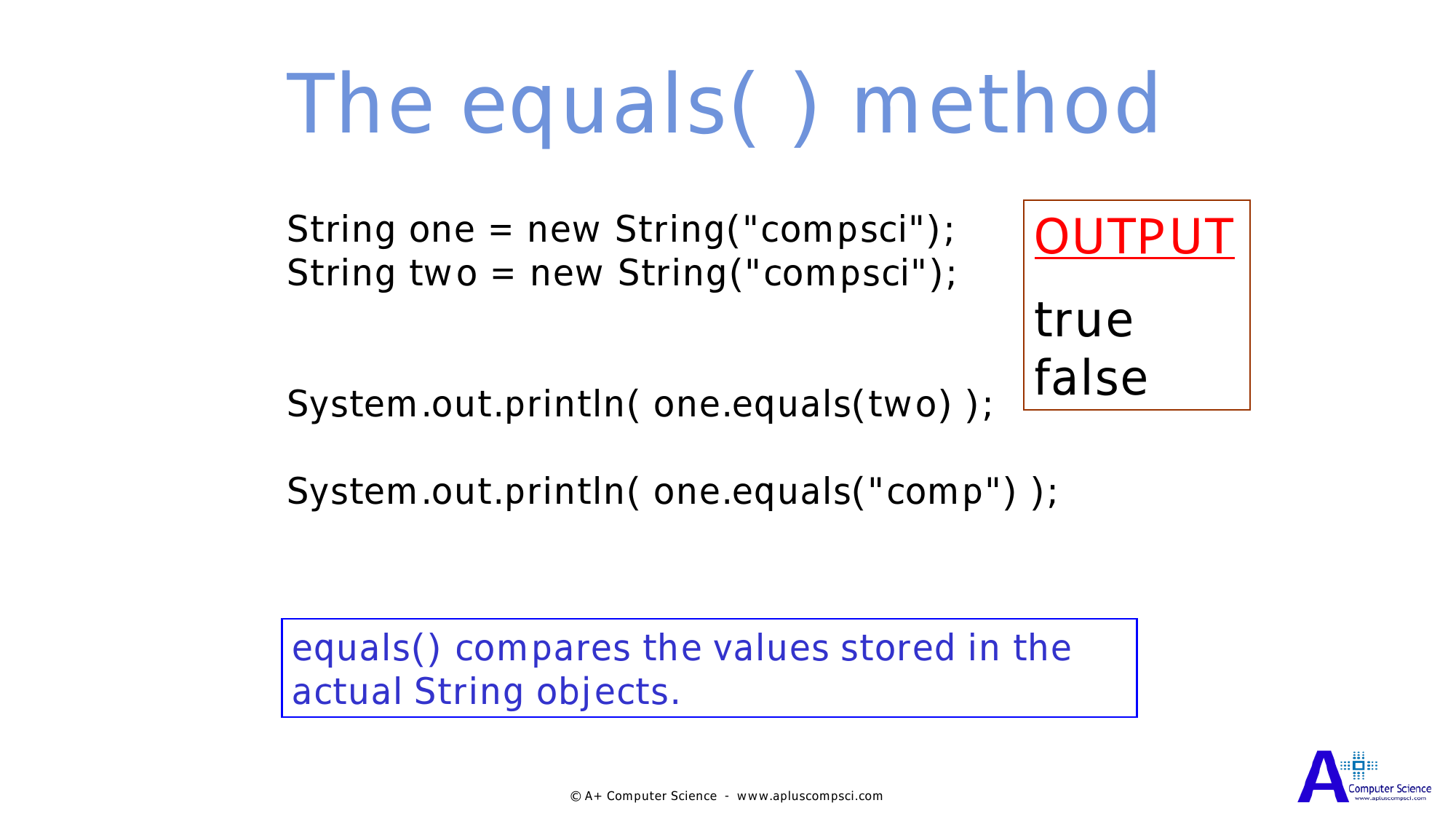

The equals( ) method
OUTPUT
true
false
String one = new String("compsci");
String two = new String("compsci");

System.out.println( one.equals(two) );

System.out.println( one.equals("comp") );

equals() compares the values stored in the actual String objects.

© A+ Computer Science  -  www.apluscompsci.com